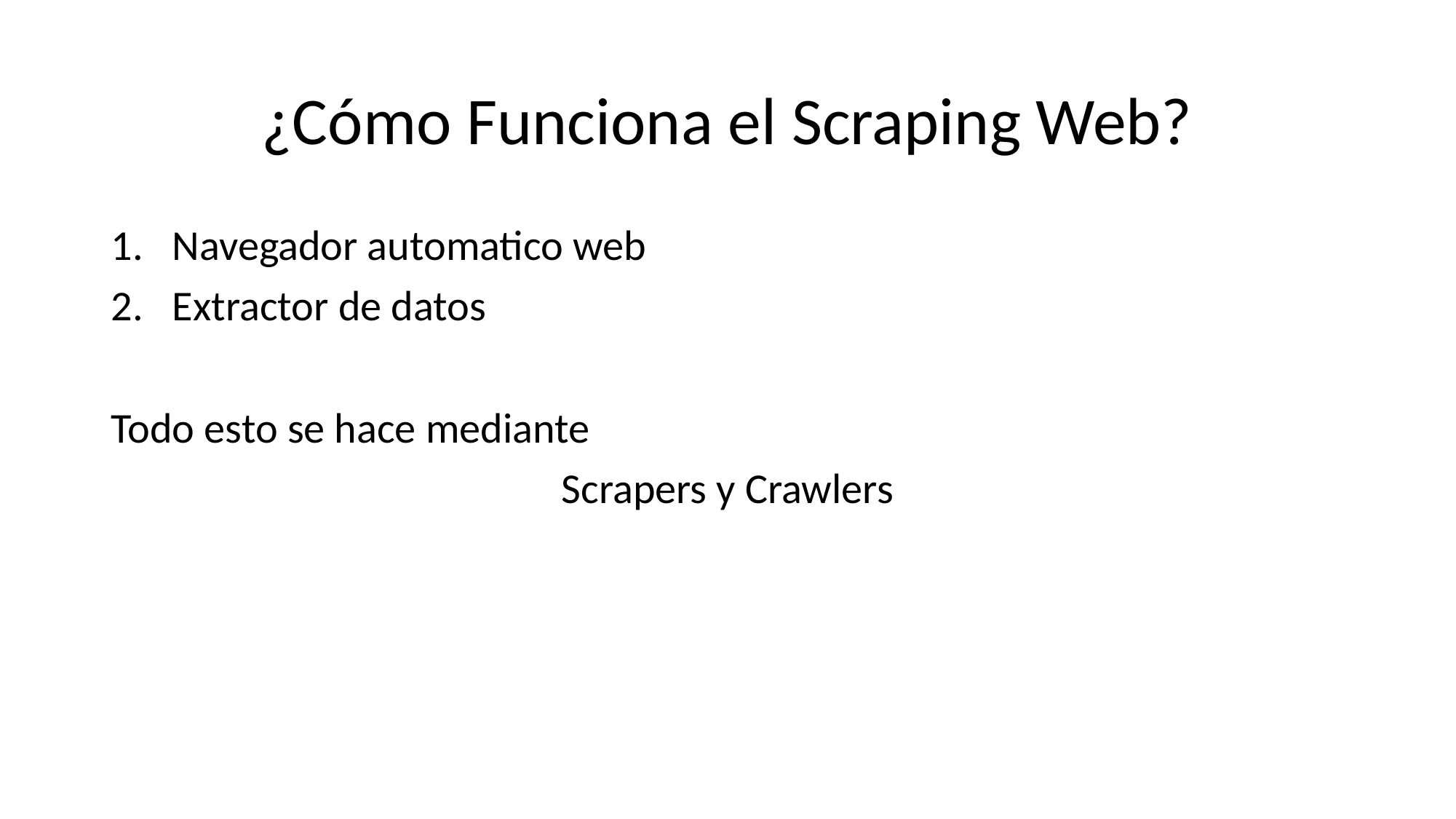

# ¿Cómo Funciona el Scraping Web?
Navegador automatico web
Extractor de datos

Todo esto se hace mediante
Scrapers y Crawlers